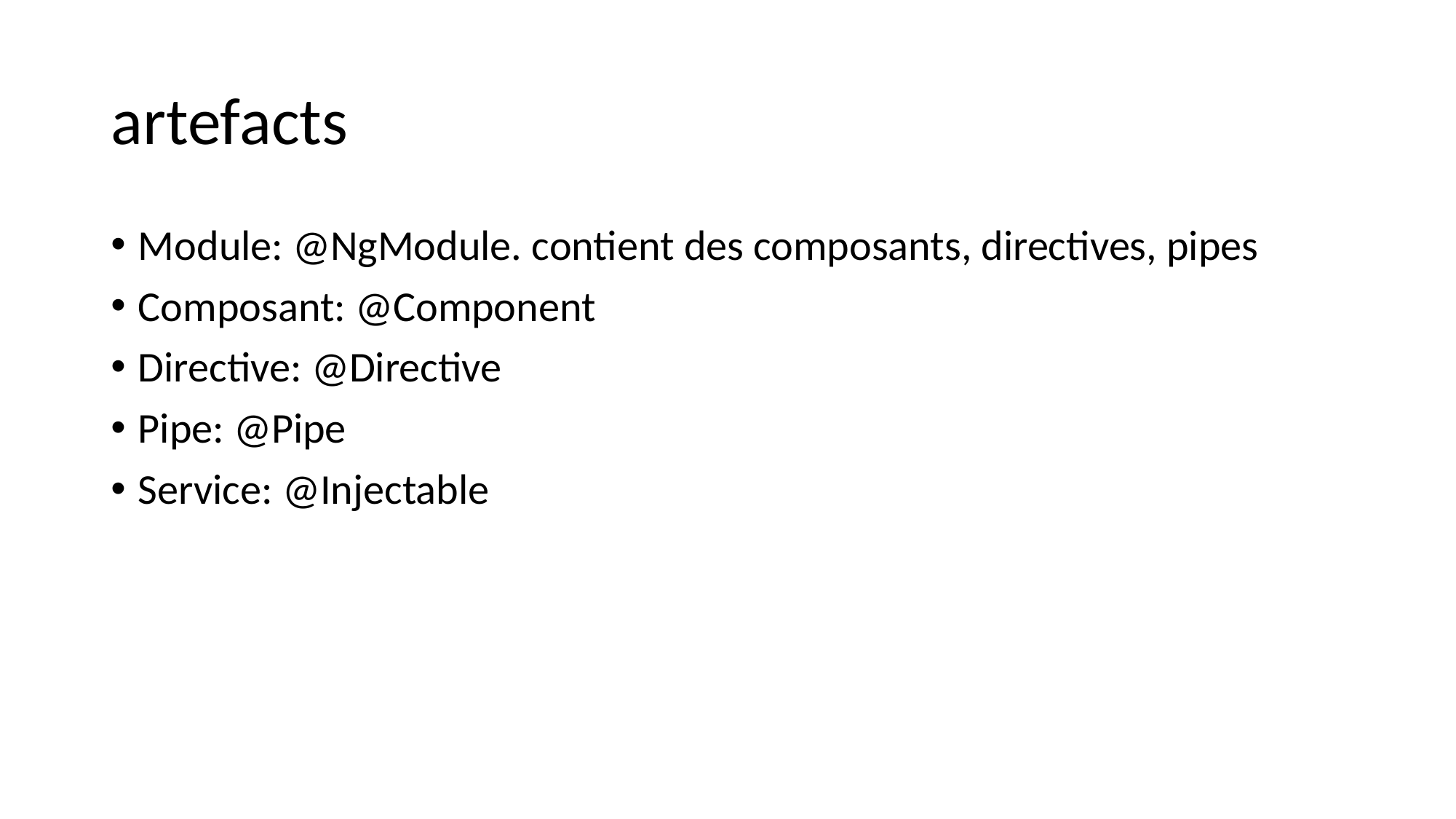

# artefacts
Module: @NgModule. contient des composants, directives, pipes
Composant: @Component
Directive: @Directive
Pipe: @Pipe
Service: @Injectable